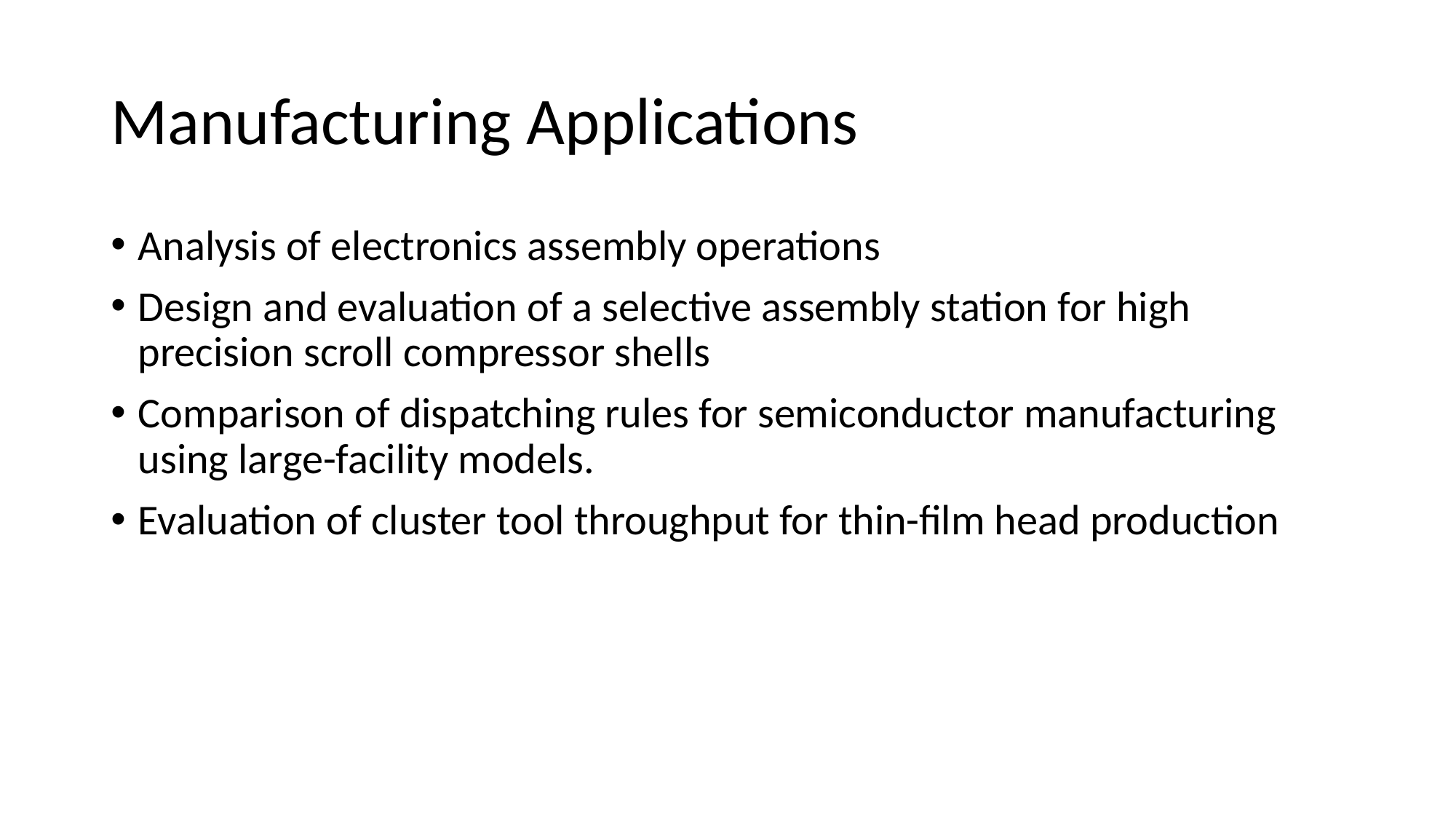

# Manufacturing Applications
Analysis of electronics assembly operations
Design and evaluation of a selective assembly station for high precision scroll compressor shells
Comparison of dispatching rules for semiconductor manufacturing using large-facility models.
Evaluation of cluster tool throughput for thin-film head production